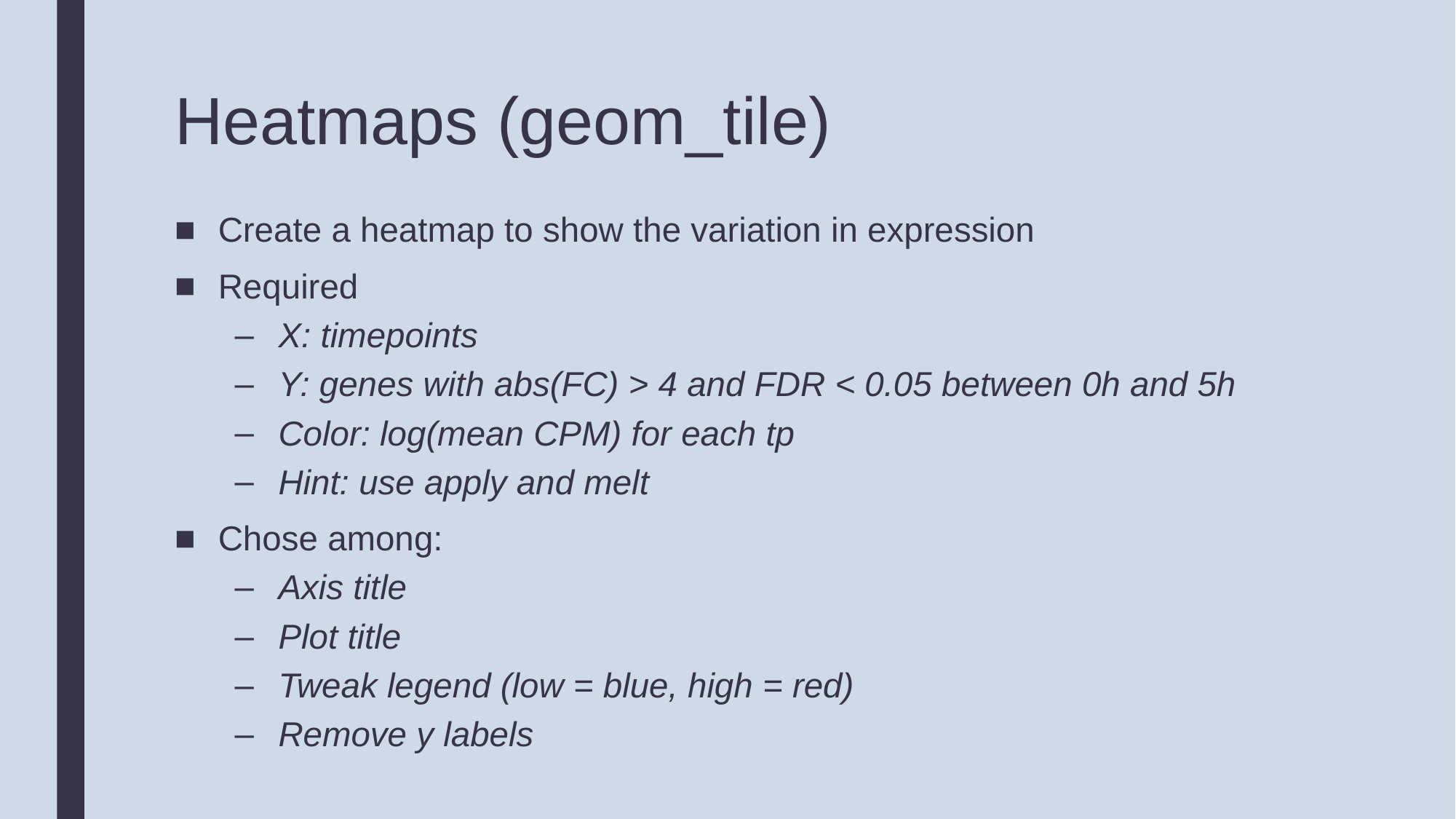

# Heatmaps (geom_tile)
Create a heatmap to show the variation in expression
Required
X: timepoints
Y: genes with abs(FC) > 4 and FDR < 0.05 between 0h and 5h
Color: log(mean CPM) for each tp
Hint: use apply and melt
Chose among:
Axis title
Plot title
Tweak legend (low = blue, high = red)
Remove y labels